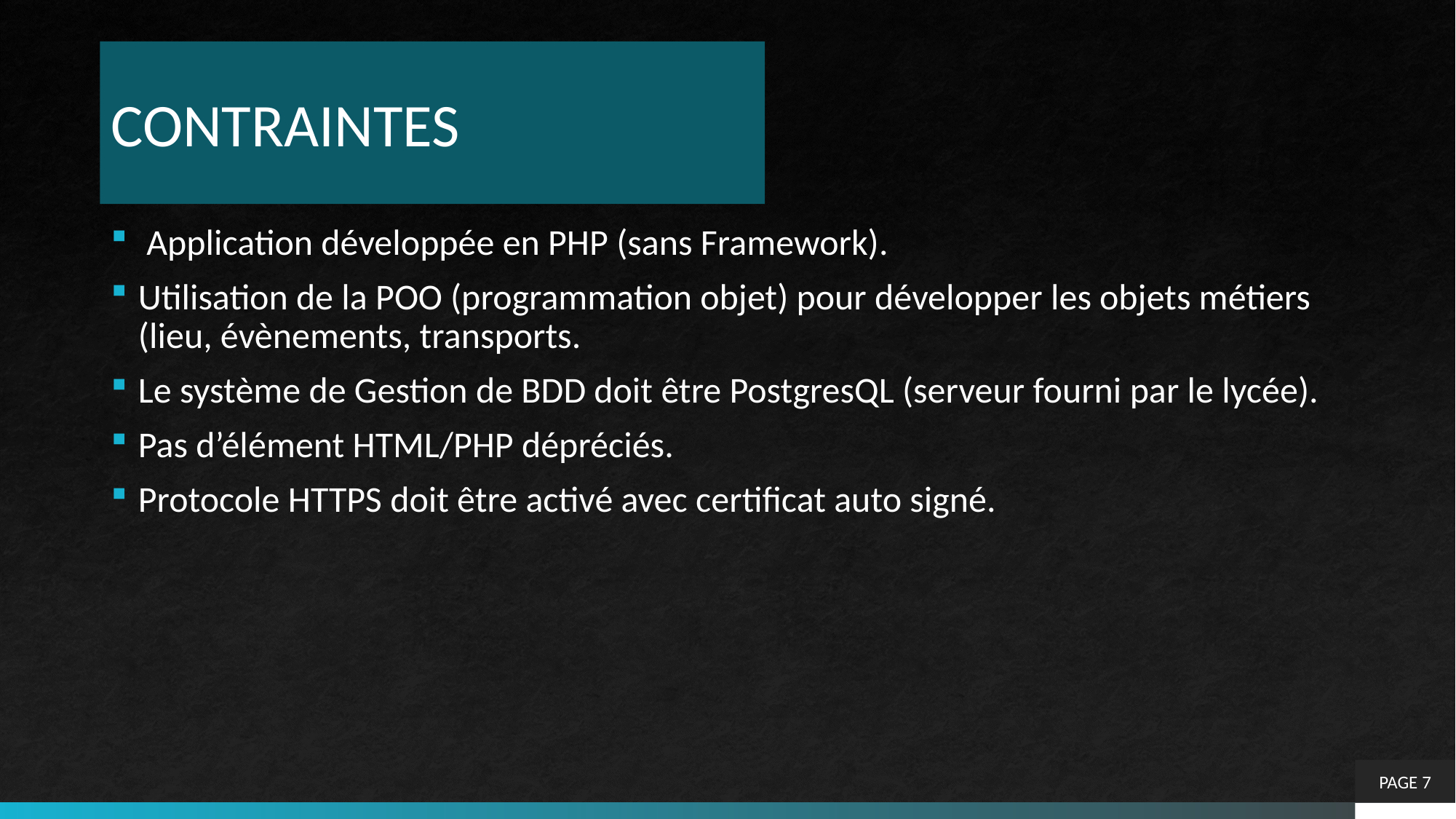

# CONTRAINTES
 Application développée en PHP (sans Framework).
Utilisation de la POO (programmation objet) pour développer les objets métiers (lieu, évènements, transports.
Le système de Gestion de BDD doit être PostgresQL (serveur fourni par le lycée).
Pas d’élément HTML/PHP dépréciés.
Protocole HTTPS doit être activé avec certificat auto signé.
PAGE 7